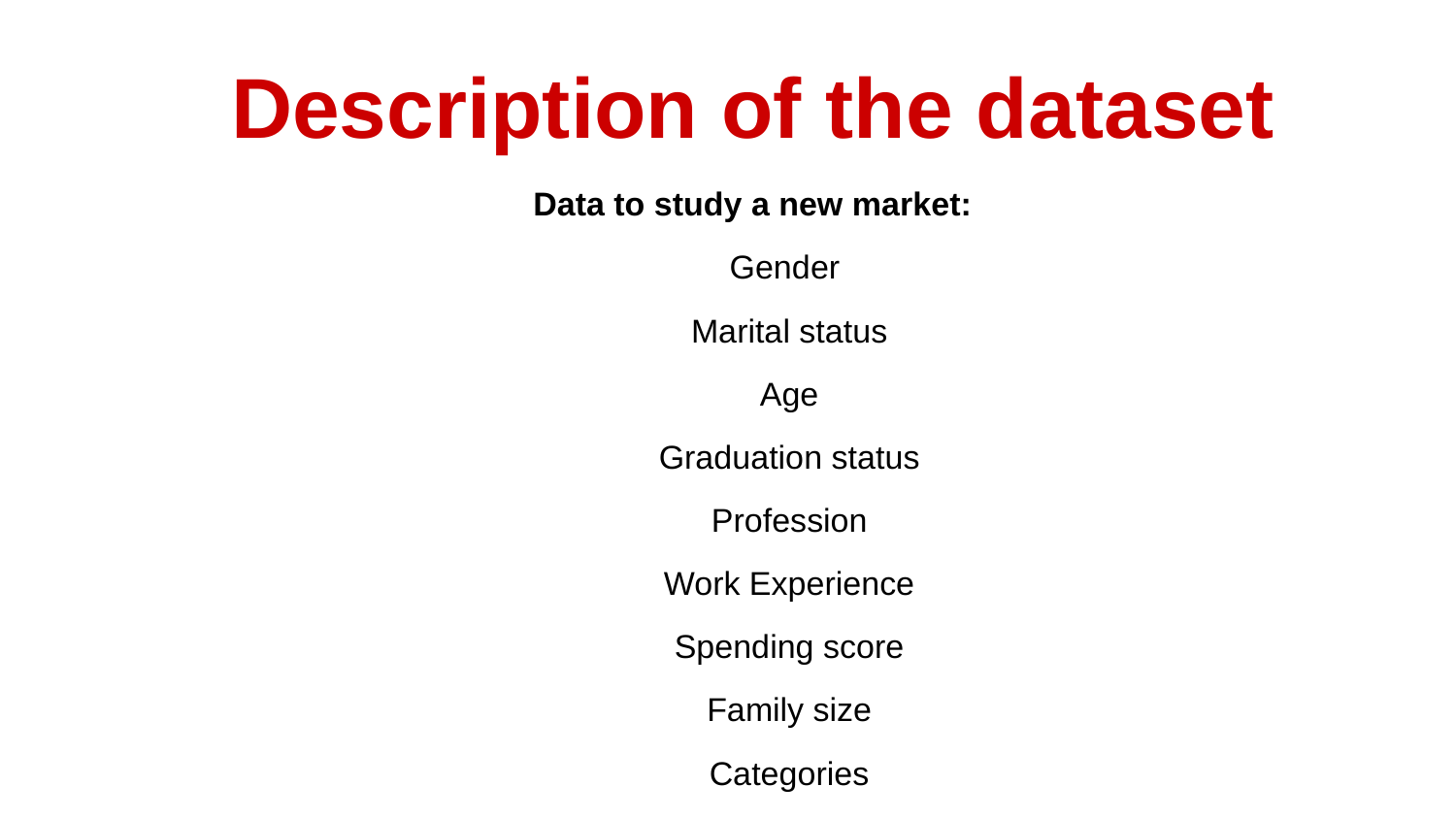

# Description of the dataset
Data to study a new market:
Gender
Marital status
Age
Graduation status
Profession
Work Experience
Spending score
Family size
Categories